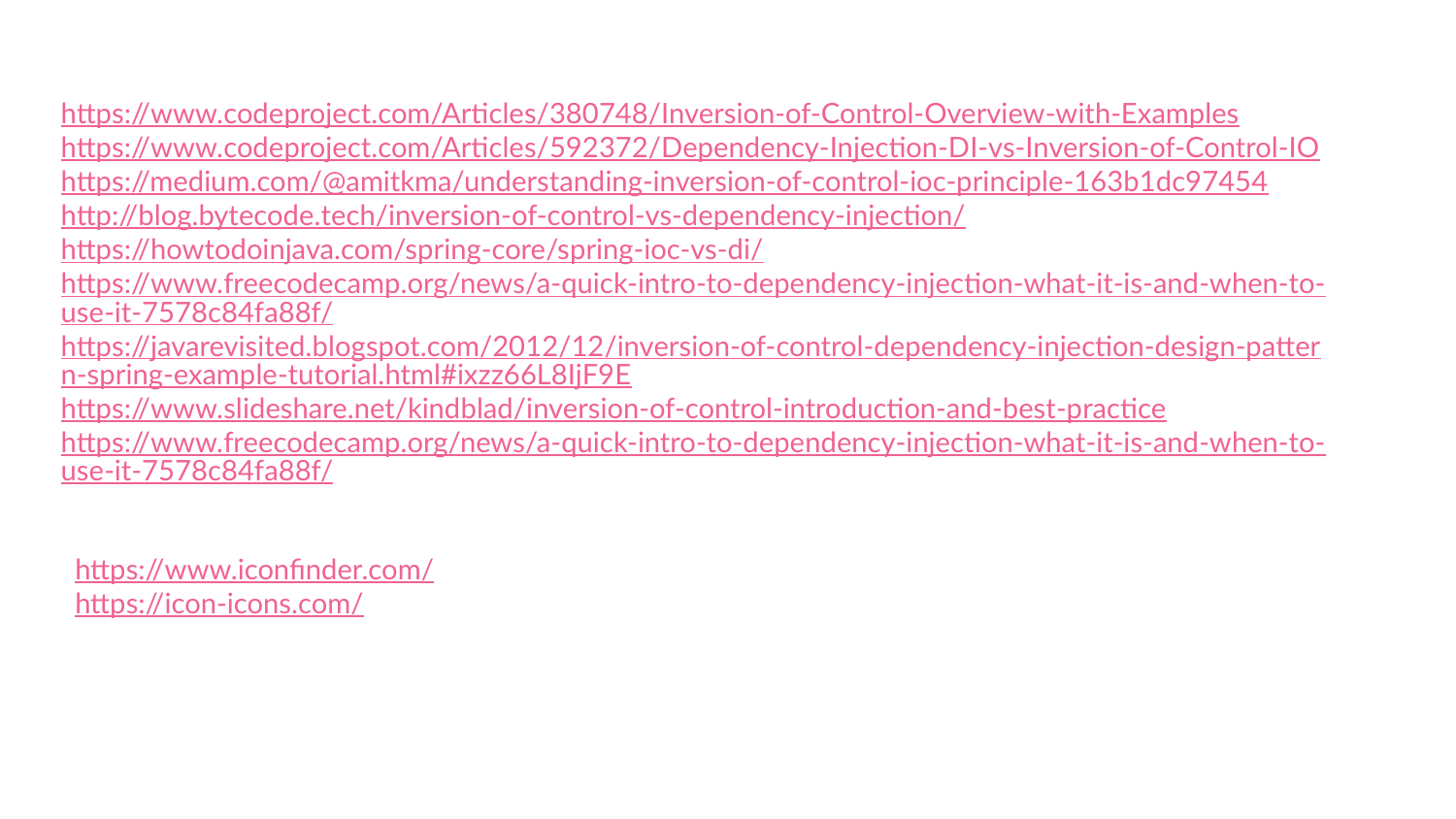

https://www.codeproject.com/Articles/380748/Inversion-of-Control-Overview-with-Examples
https://www.codeproject.com/Articles/592372/Dependency-Injection-DI-vs-Inversion-of-Control-IO
https://medium.com/@amitkma/understanding-inversion-of-control-ioc-principle-163b1dc97454
http://blog.bytecode.tech/inversion-of-control-vs-dependency-injection/
https://howtodoinjava.com/spring-core/spring-ioc-vs-di/
https://www.freecodecamp.org/news/a-quick-intro-to-dependency-injection-what-it-is-and-when-to-use-it-7578c84fa88f/
https://javarevisited.blogspot.com/2012/12/inversion-of-control-dependency-injection-design-pattern-spring-example-tutorial.html#ixzz66L8IjF9E
https://www.slideshare.net/kindblad/inversion-of-control-introduction-and-best-practice
https://www.freecodecamp.org/news/a-quick-intro-to-dependency-injection-what-it-is-and-when-to-use-it-7578c84fa88f/

https://www.iconfinder.com/
https://icon-icons.com/